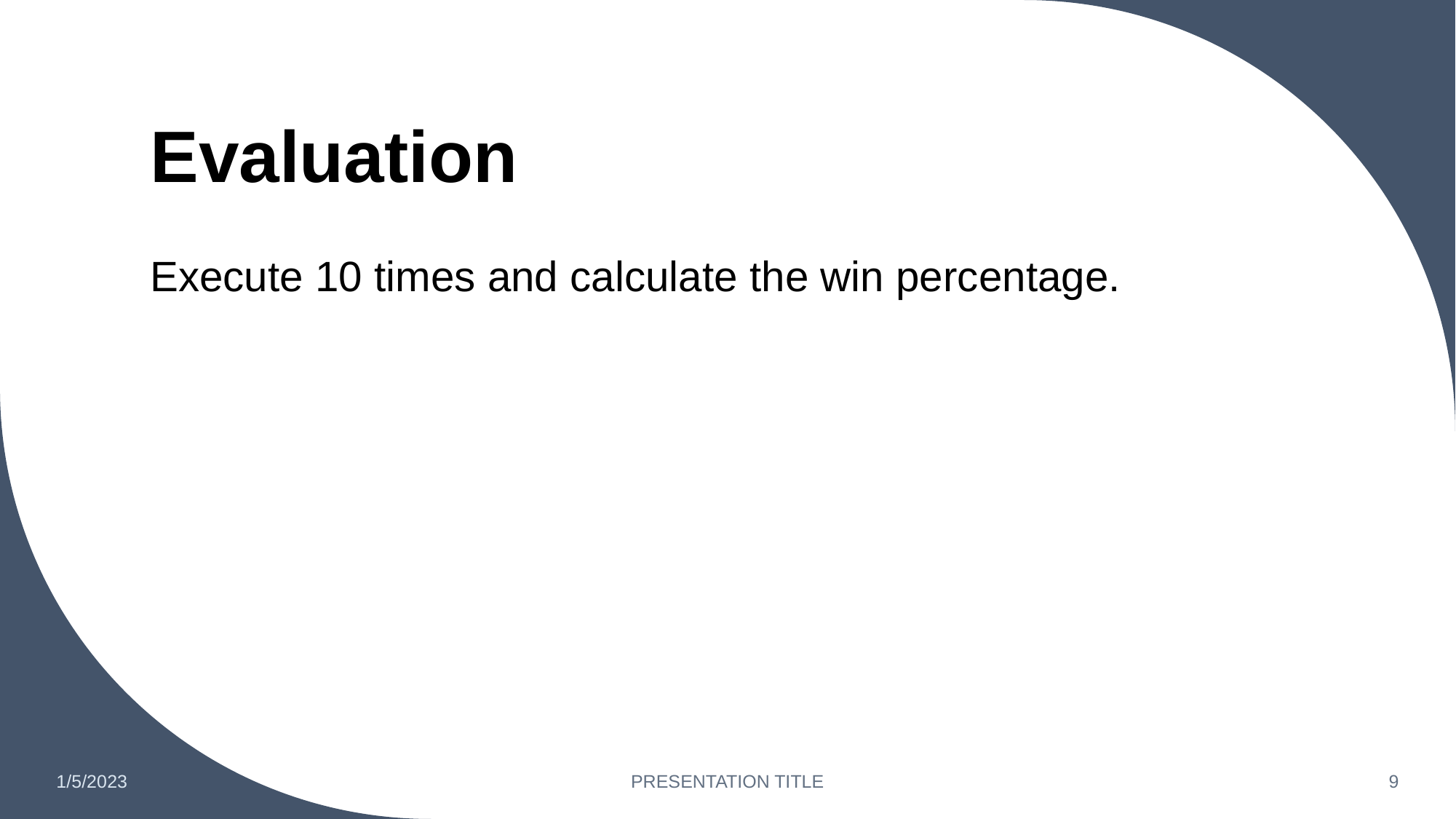

# Evaluation
Execute 10 times and calculate the win percentage.
1/5/2023
PRESENTATION TITLE
9